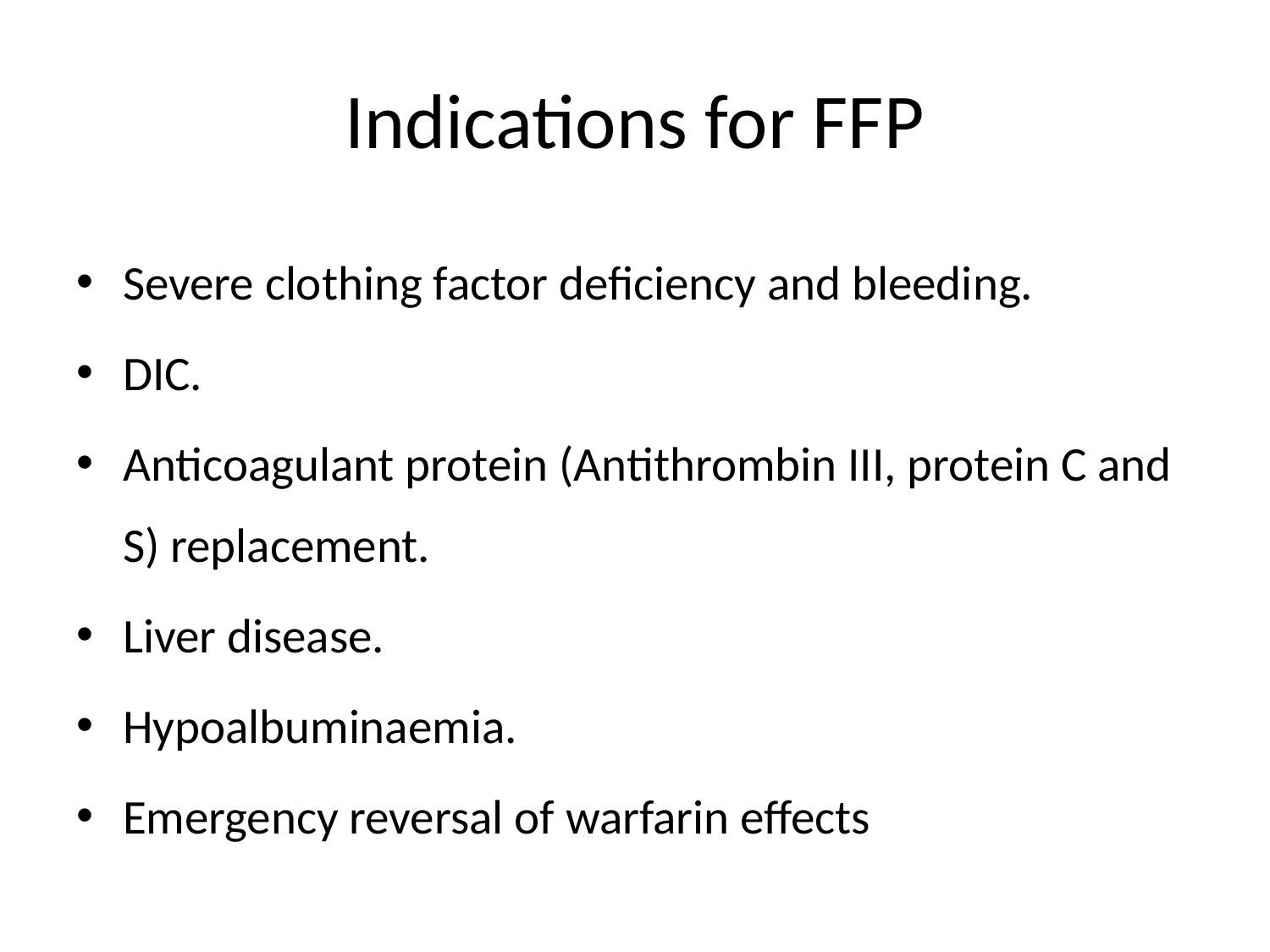

# Indications for FFP
Severe clothing factor deficiency and bleeding.
DIC.
Anticoagulant protein (Antithrombin III, protein C and S) replacement.
Liver disease.
Hypoalbuminaemia.
Emergency reversal of warfarin effects